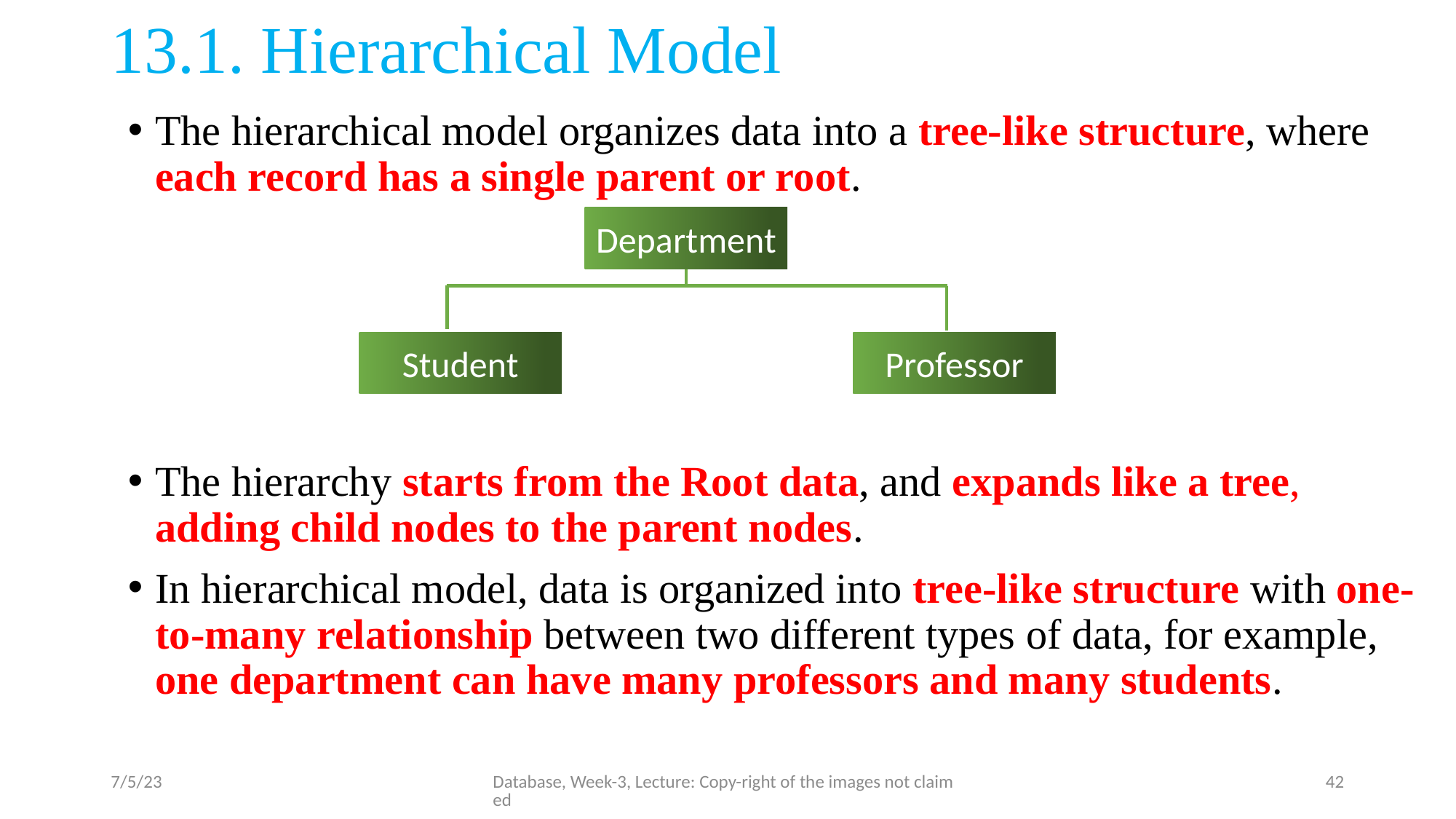

# 13.1. Hierarchical Model
The hierarchical model organizes data into a tree-like structure, where each record has a single parent or root.

The hierarchy starts from the Root data, and expands like a tree, adding child nodes to the parent nodes.
In hierarchical model, data is organized into tree-like structure with one-to-many relationship between two different types of data, for example, one department can have many professors and many students.
Department
Student
Professor
7/5/23
Database, Week-3, Lecture: Copy-right of the images not claimed
42